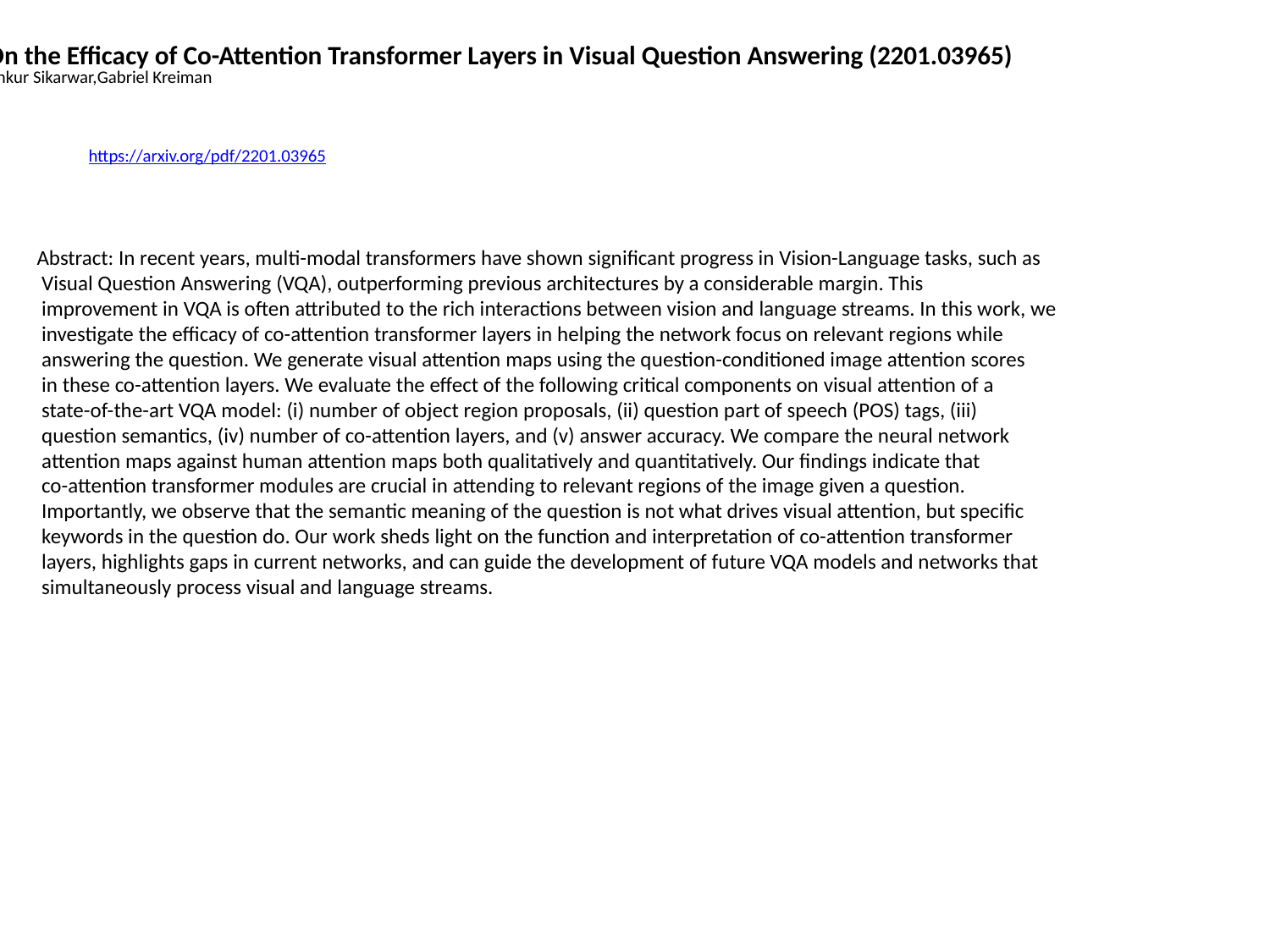

On the Efficacy of Co-Attention Transformer Layers in Visual Question Answering (2201.03965)
Ankur Sikarwar,Gabriel Kreiman

https://arxiv.org/pdf/2201.03965

Abstract: In recent years, multi-modal transformers have shown significant progress in Vision-Language tasks, such as
 Visual Question Answering (VQA), outperforming previous architectures by a considerable margin. This
 improvement in VQA is often attributed to the rich interactions between vision and language streams. In this work, we
 investigate the efficacy of co-attention transformer layers in helping the network focus on relevant regions while
 answering the question. We generate visual attention maps using the question-conditioned image attention scores
 in these co-attention layers. We evaluate the effect of the following critical components on visual attention of a
 state-of-the-art VQA model: (i) number of object region proposals, (ii) question part of speech (POS) tags, (iii)
 question semantics, (iv) number of co-attention layers, and (v) answer accuracy. We compare the neural network
 attention maps against human attention maps both qualitatively and quantitatively. Our findings indicate that
 co-attention transformer modules are crucial in attending to relevant regions of the image given a question.
 Importantly, we observe that the semantic meaning of the question is not what drives visual attention, but specific
 keywords in the question do. Our work sheds light on the function and interpretation of co-attention transformer
 layers, highlights gaps in current networks, and can guide the development of future VQA models and networks that
 simultaneously process visual and language streams.